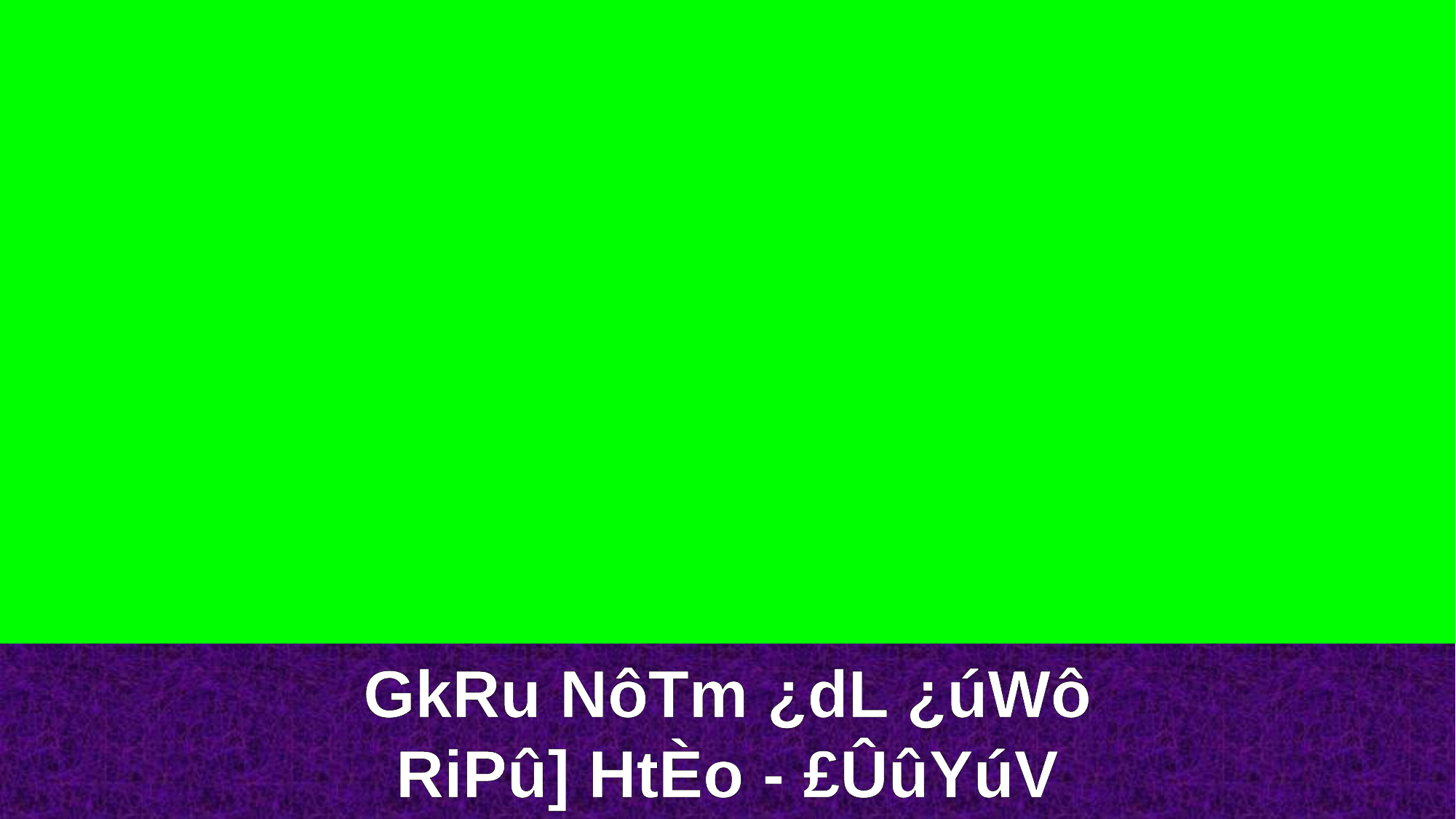

GkRu NôTm ¿dL ¿úWô
RiPû] HtÈo - £ÛûYúV